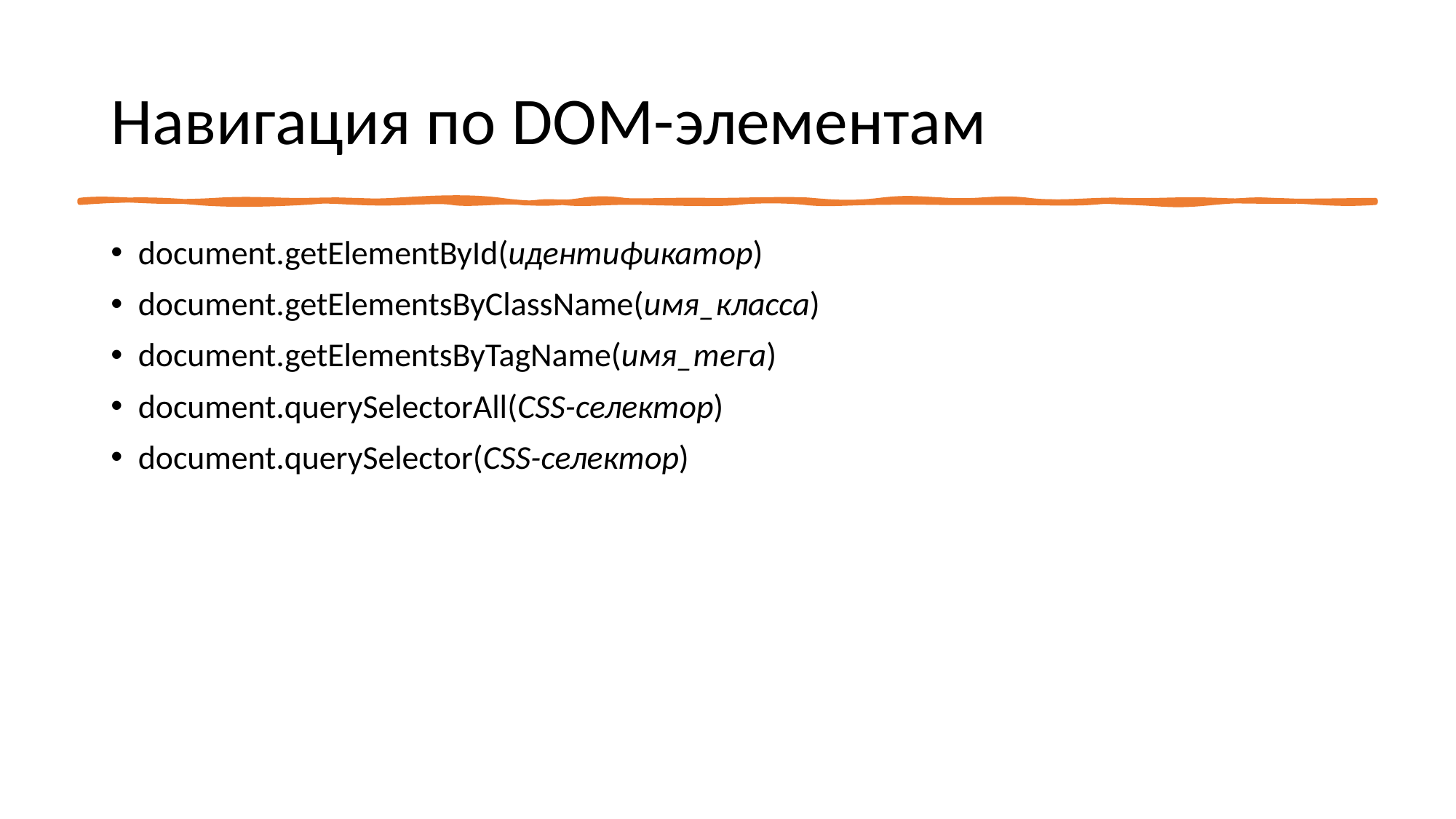

# Навигация по DOM-элементам

document.getElementById(идентификатор)
document.getElementsByClassName(имя_класса)
document.getElementsByTagName(имя_тега)
document.querySelectorAll(CSS-селектор)
document.querySelector(CSS-селектор)